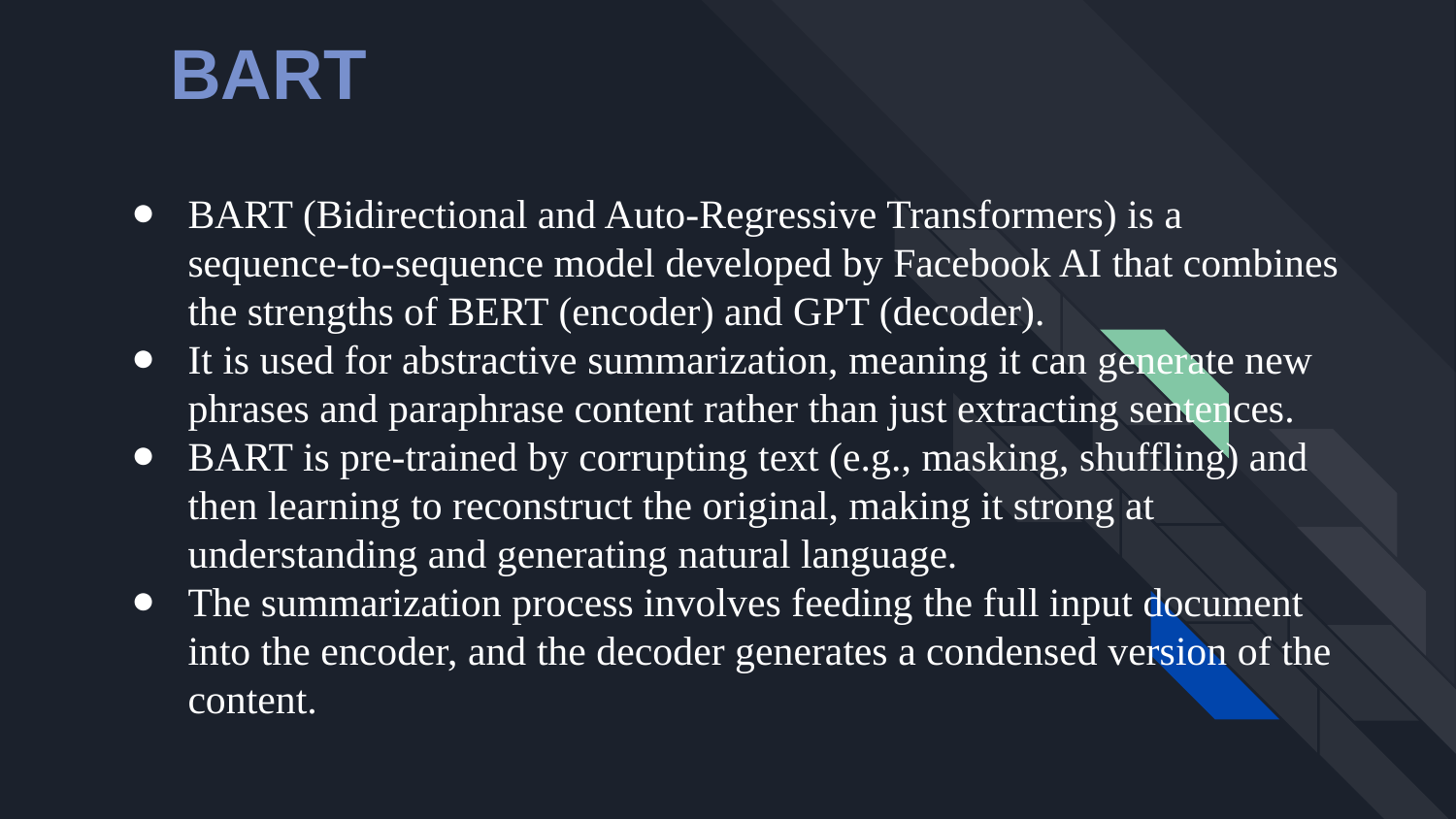

BART

BART (Bidirectional and Auto-Regressive Transformers) is a sequence-to-sequence model developed by Facebook AI that combines the strengths of BERT (encoder) and GPT (decoder).
It is used for abstractive summarization, meaning it can generate new phrases and paraphrase content rather than just extracting sentences.
BART is pre-trained by corrupting text (e.g., masking, shuffling) and then learning to reconstruct the original, making it strong at understanding and generating natural language.
The summarization process involves feeding the full input document into the encoder, and the decoder generates a condensed version of the content.